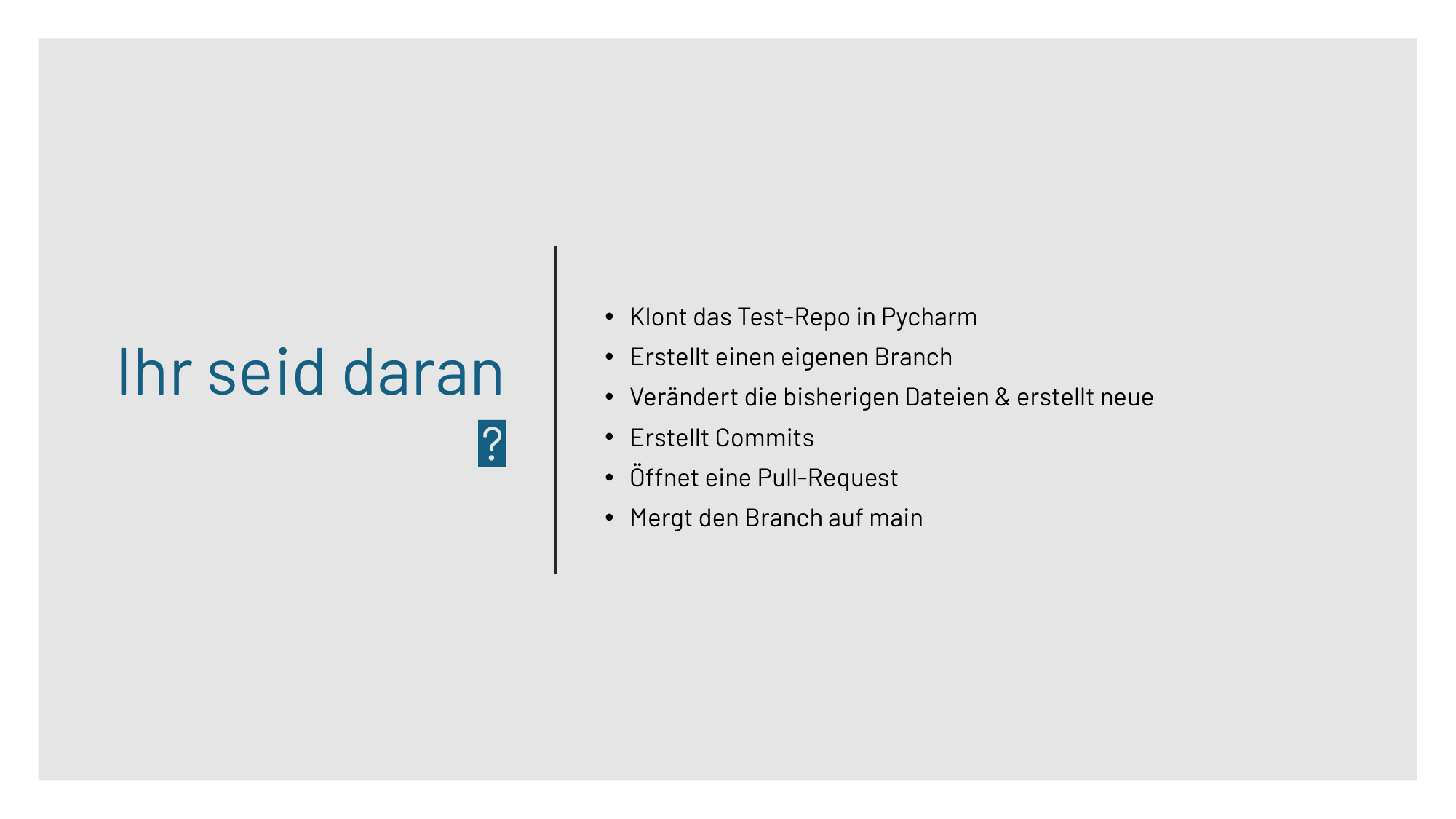

# Ihr seid daran  🫵
Klont das Test-Repo in Pycharm
Erstellt einen eigenen Branch
Verändert die bisherigen Dateien & erstellt neue
Erstellt Commits
Öffnet eine Pull-Request
Mergt den Branch auf main